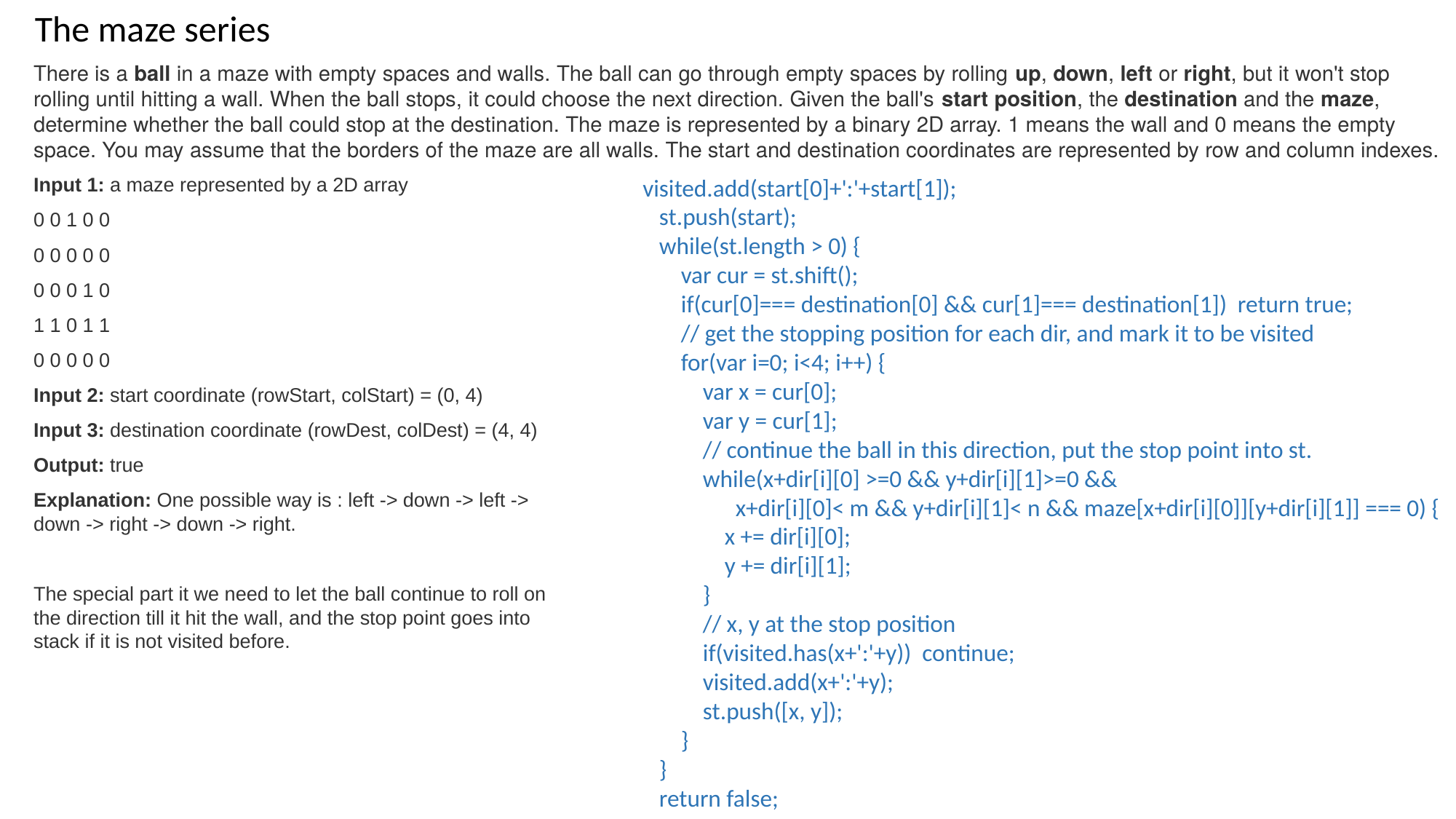

The maze series
There is a ball in a maze with empty spaces and walls. The ball can go through empty spaces by rolling up, down, left or right, but it won't stop rolling until hitting a wall. When the ball stops, it could choose the next direction. Given the ball's start position, the destination and the maze, determine whether the ball could stop at the destination. The maze is represented by a binary 2D array. 1 means the wall and 0 means the empty space. You may assume that the borders of the maze are all walls. The start and destination coordinates are represented by row and column indexes.

Input 1: a maze represented by a 2D array
0 0 1 0 0
0 0 0 0 0
0 0 0 1 0
1 1 0 1 1
0 0 0 0 0
Input 2: start coordinate (rowStart, colStart) = (0, 4)
Input 3: destination coordinate (rowDest, colDest) = (4, 4)
Output: true
Explanation: One possible way is : left -> down -> left -> down -> right -> down -> right.

The special part it we need to let the ball continue to roll on the direction till it hit the wall, and the stop point goes into stack if it is not visited before.

 visited.add(start[0]+':'+start[1]);
    st.push(start);
    while(st.length > 0) {
        var cur = st.shift();
        if(cur[0]=== destination[0] && cur[1]=== destination[1])  return true;
        // get the stopping position for each dir, and mark it to be visited
        for(var i=0; i<4; i++) {
            var x = cur[0];
            var y = cur[1];
            // continue the ball in this direction, put the stop point into st.
            while(x+dir[i][0] >=0 && y+dir[i][1]>=0 &&
                  x+dir[i][0]< m && y+dir[i][1]< n && maze[x+dir[i][0]][y+dir[i][1]] === 0) {
                x += dir[i][0];
                y += dir[i][1];
            }
            // x, y at the stop position
            if(visited.has(x+':'+y))  continue;
            visited.add(x+':'+y);
            st.push([x, y]);
        }
    }
    return false;